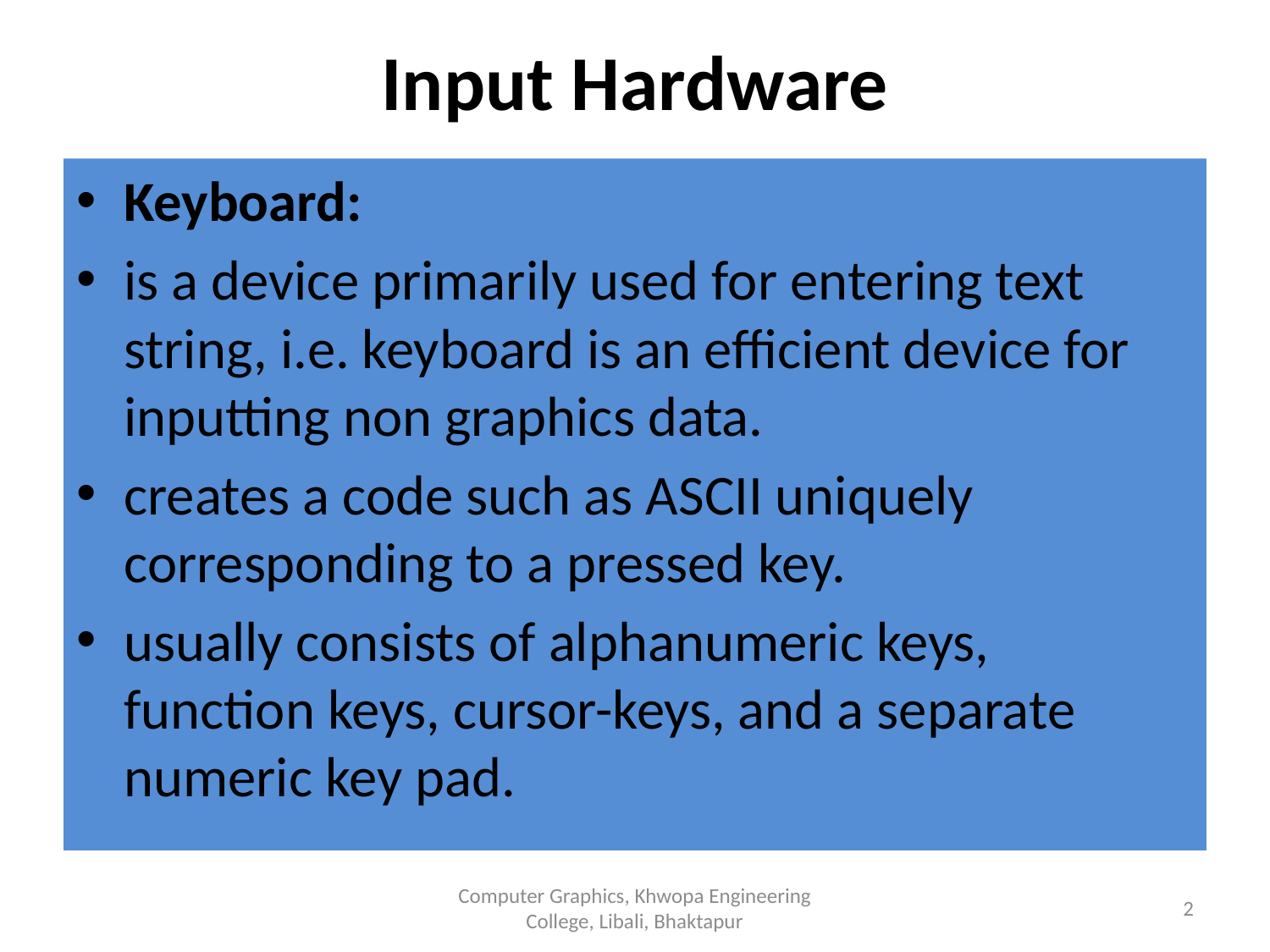

# Input Hardware
Keyboard:
is a device primarily used for entering text string, i.e. keyboard is an efficient device for inputting non graphics data.
creates a code such as ASCII uniquely corresponding to a pressed key.
usually consists of alphanumeric keys, function keys, cursor-keys, and a separate numeric key pad.
Computer Graphics, Khwopa Engineering College, Libali, Bhaktapur
2